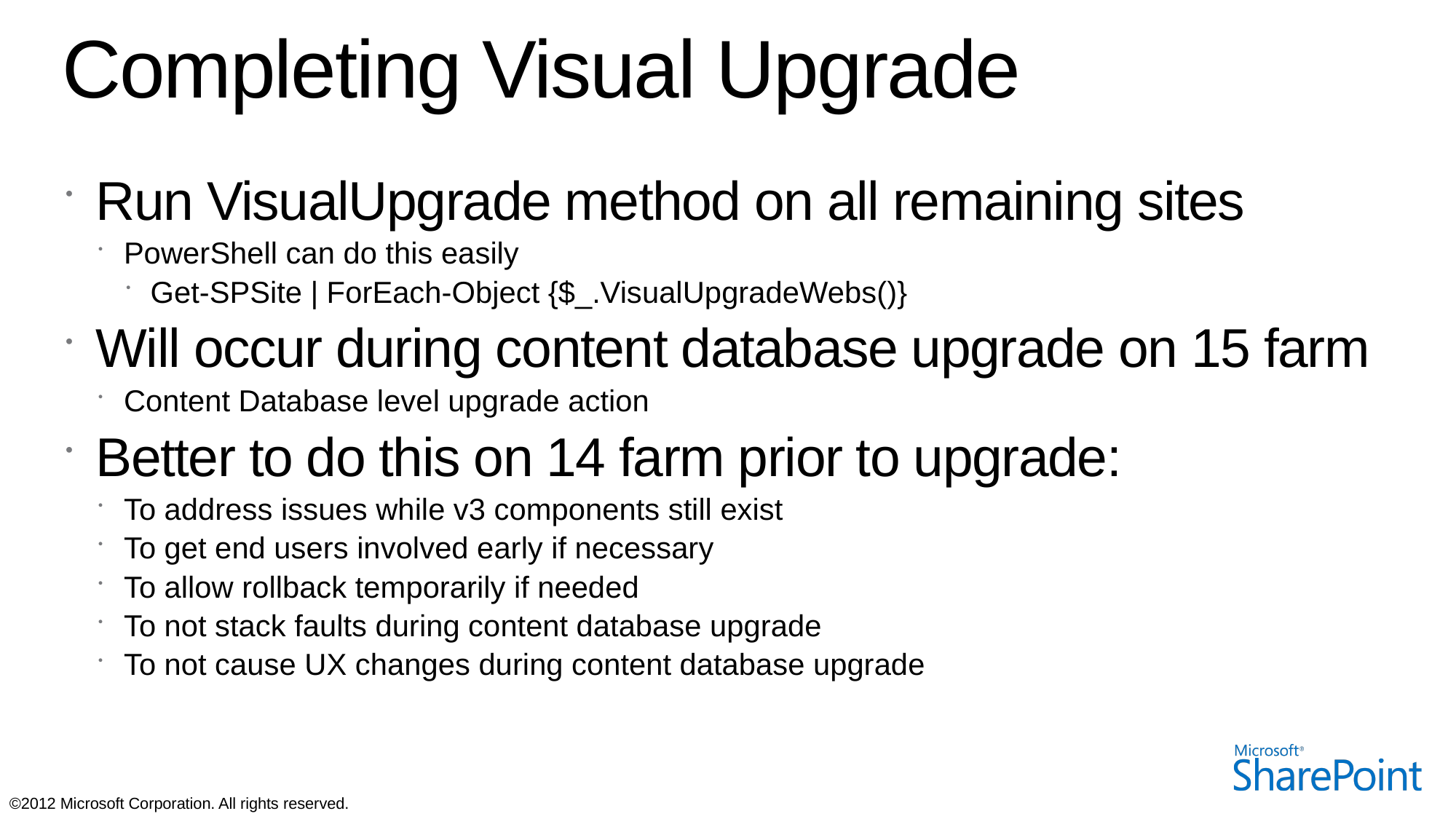

# Completing Visual Upgrade
Run VisualUpgrade method on all remaining sites
PowerShell can do this easily
Get-SPSite | ForEach-Object {$_.VisualUpgradeWebs()}
Will occur during content database upgrade on 15 farm
Content Database level upgrade action
Better to do this on 14 farm prior to upgrade:
To address issues while v3 components still exist
To get end users involved early if necessary
To allow rollback temporarily if needed
To not stack faults during content database upgrade
To not cause UX changes during content database upgrade